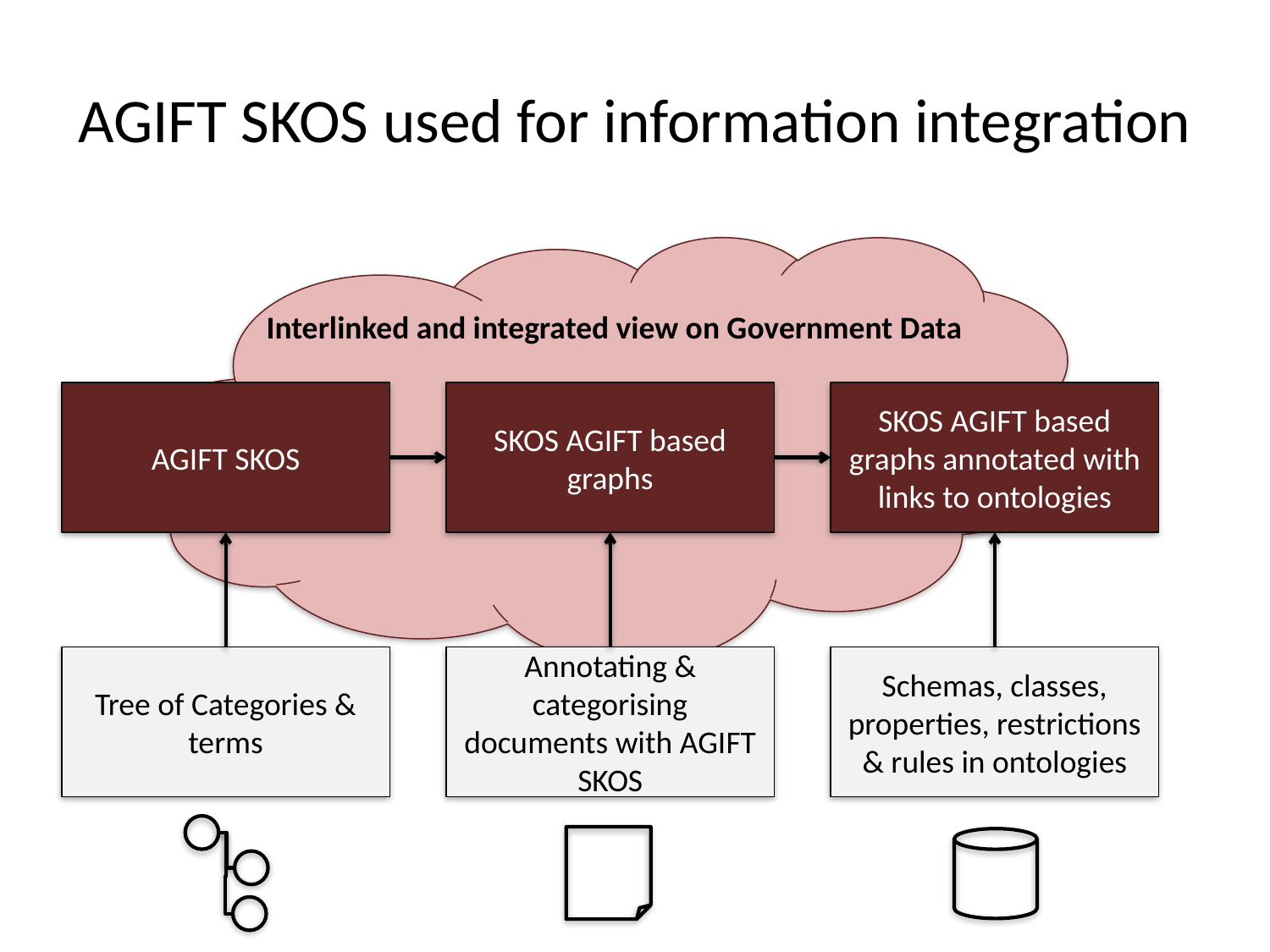

# AGIFT SKOS used for information integration
Interlinked and integrated view on Government Data
AGIFT SKOS
SKOS AGIFT based graphs
SKOS AGIFT based graphs annotated with links to ontologies
Tree of Categories & terms
Annotating & categorising documents with AGIFT SKOS
Schemas, classes, properties, restrictions & rules in ontologies